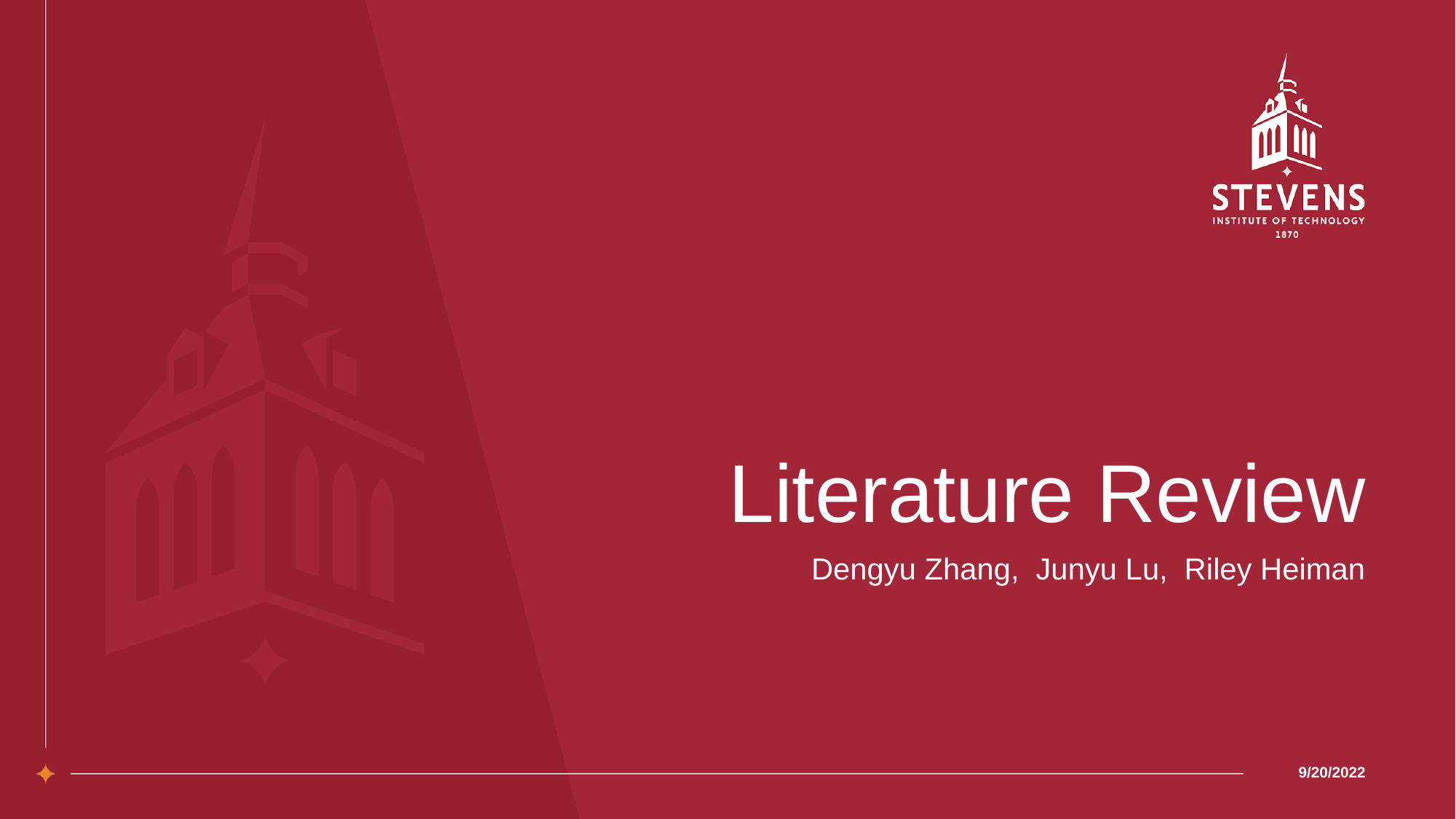

# Literature Review
Dengyu Zhang,  Junyu Lu,  Riley Heiman

9/20/2022